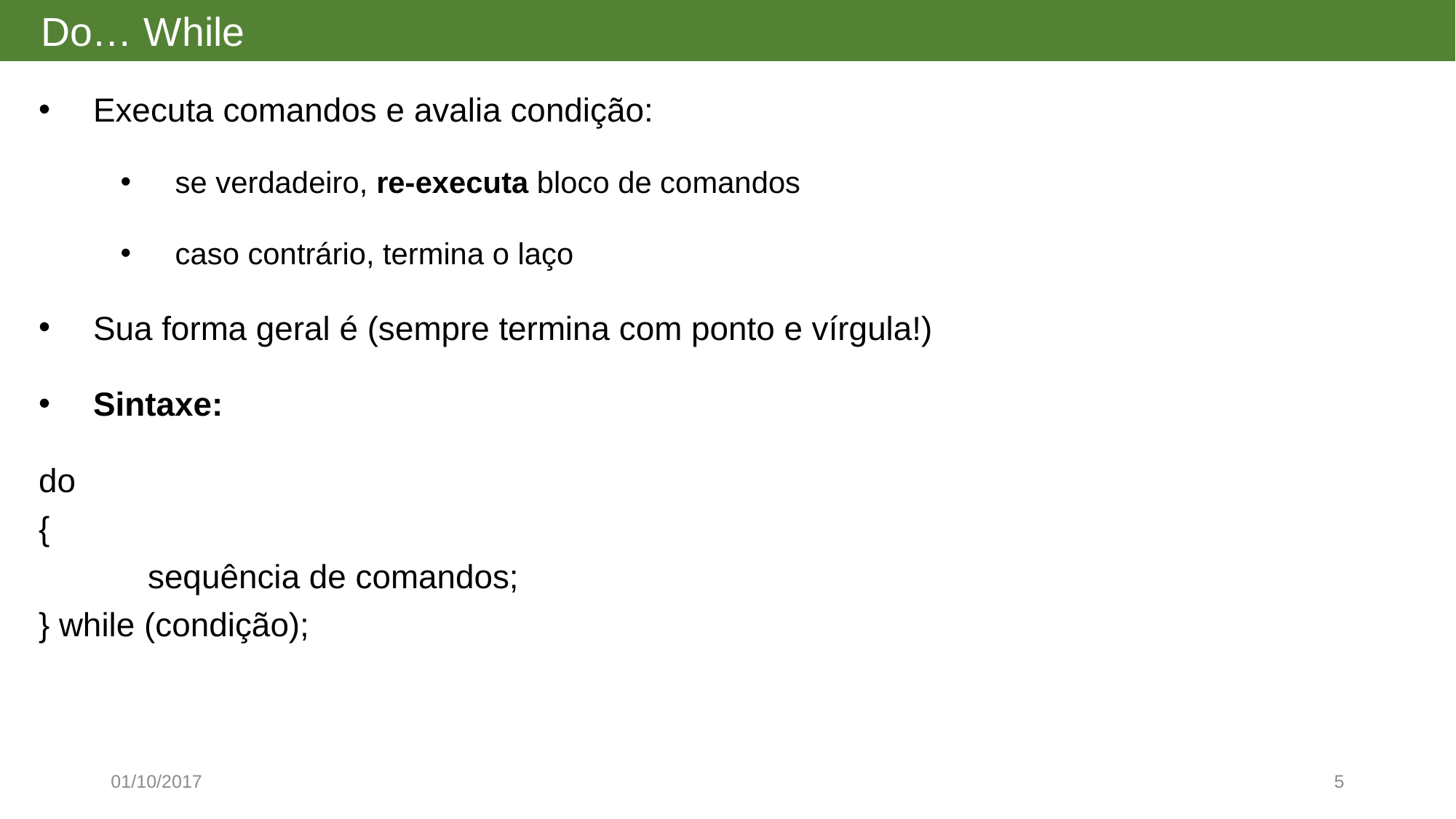

# Do… While
Executa comandos e avalia condição:
se verdadeiro, re-executa bloco de comandos
caso contrário, termina o laço
Sua forma geral é (sempre termina com ponto e vírgula!)
Sintaxe:
do
{
	sequência de comandos;
} while (condição);
01/10/2017
5